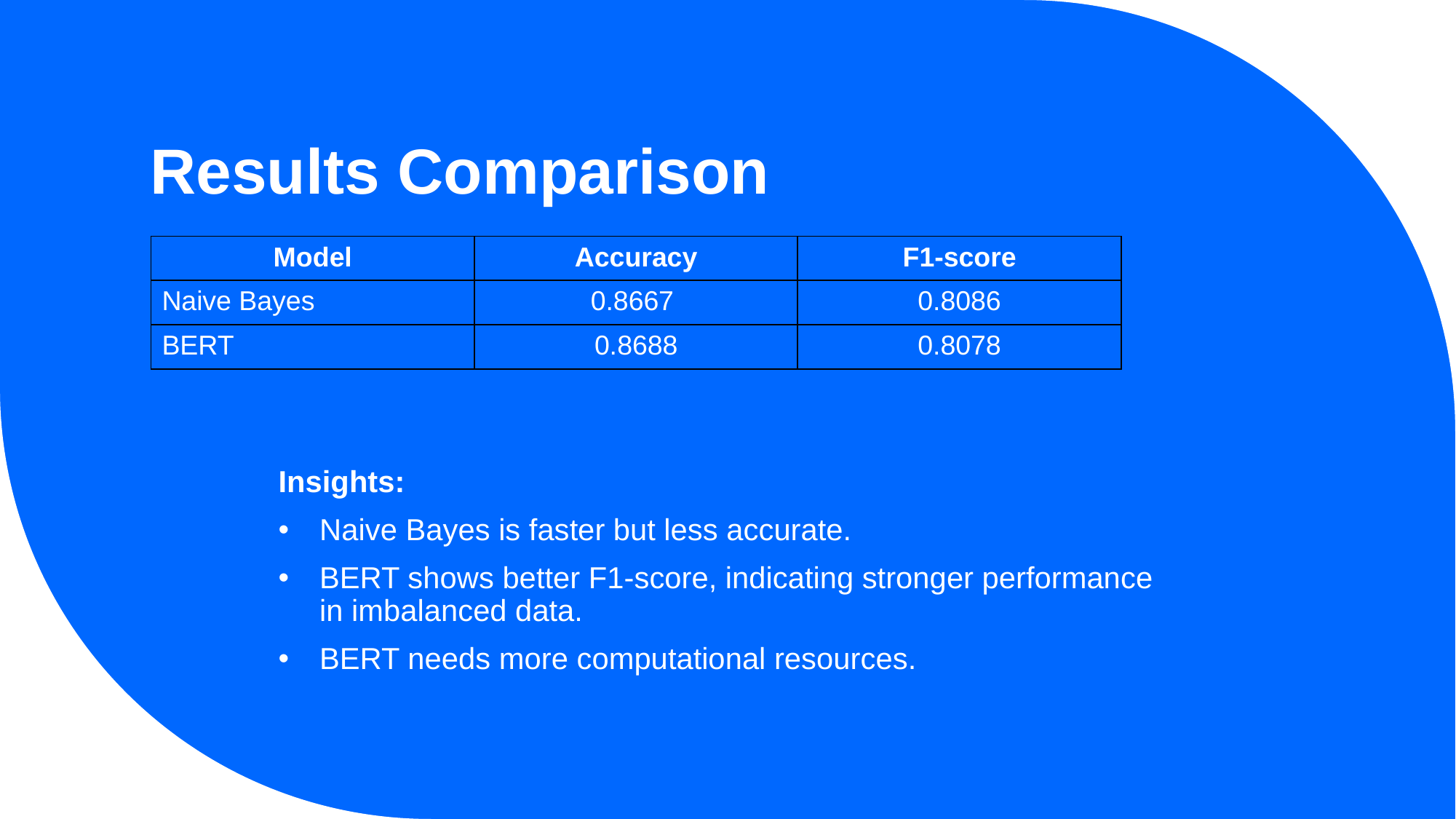

# Results Comparison
| Model | Accuracy | F1-score |
| --- | --- | --- |
| Naive Bayes | 0.8667 | 0.8086 |
| BERT | 0.8688 | 0.8078 |
Insights:
Naive Bayes is faster but less accurate.
BERT shows better F1-score, indicating stronger performance in imbalanced data.
BERT needs more computational resources.